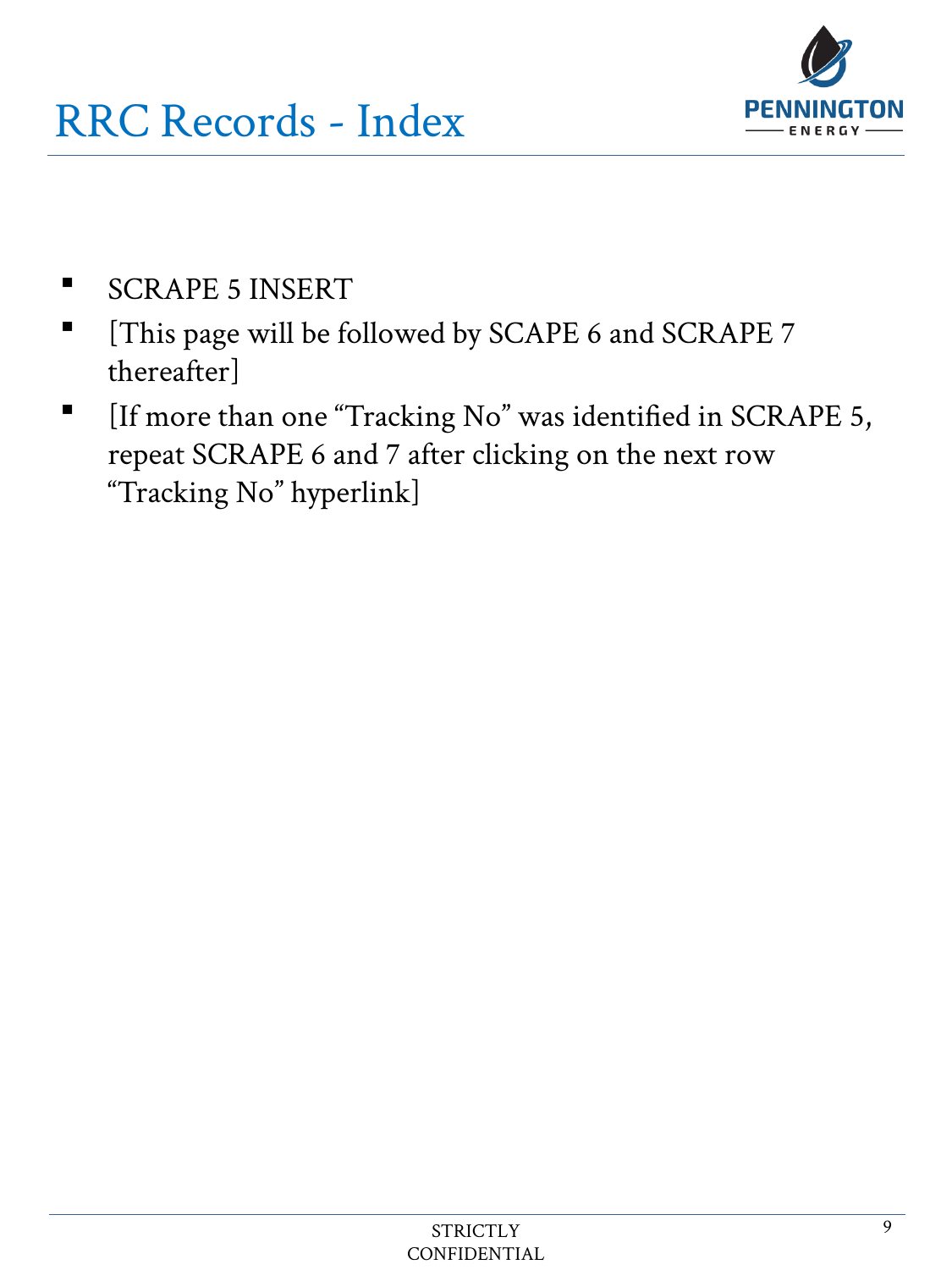

# RRC Records - Index
SCRAPE 5 INSERT
[This page will be followed by SCAPE 6 and SCRAPE 7 thereafter]
[If more than one “Tracking No” was identified in SCRAPE 5, repeat SCRAPE 6 and 7 after clicking on the next row “Tracking No” hyperlink]

9